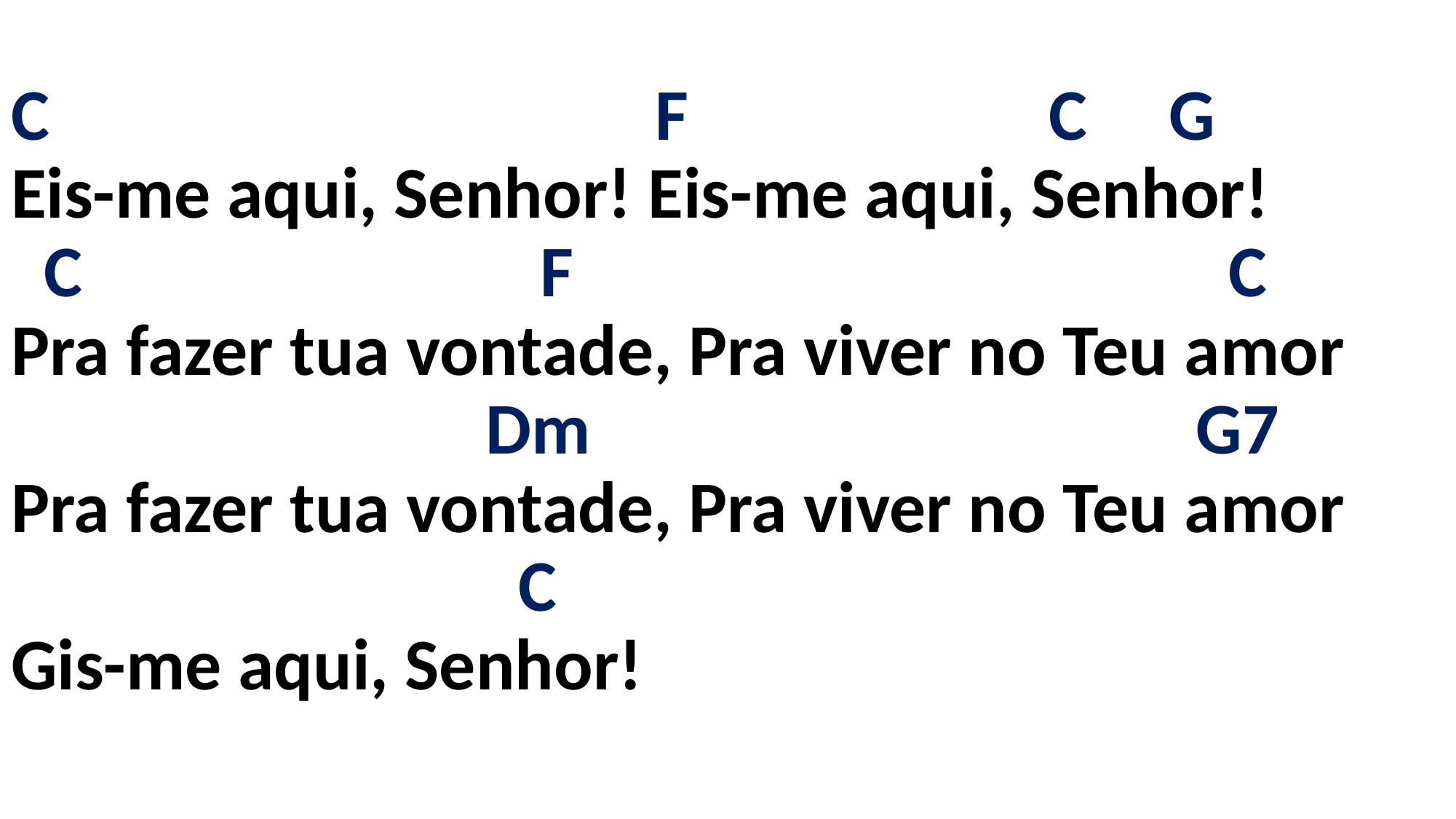

# C                                     F                      C     G Eis-me aqui, Senhor! Eis-me aqui, Senhor! C                            F                                        C Pra fazer tua vontade, Pra viver no Teu amor Dm                                     G7 Pra fazer tua vontade, Pra viver no Teu amor C Gis-me aqui, Senhor!